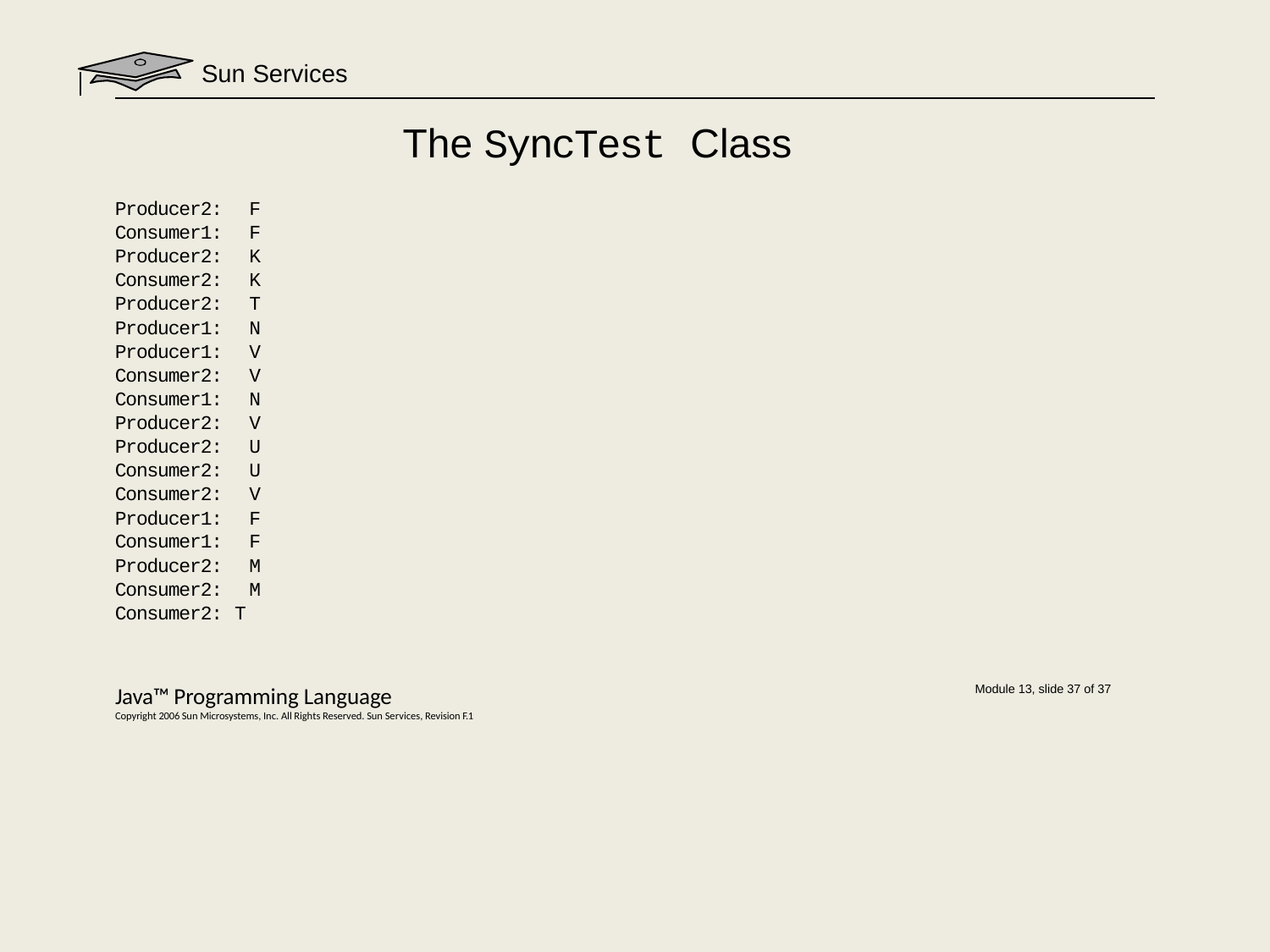

# Sun Services

The SyncTest Class
Producer2: F  Consumer1: F  Producer2: K  Consumer2: K  Producer2: T  Producer1: N  Producer1: V  Consumer2: V  Consumer1: N  Producer2: V  Producer2: U  Consumer2: U  Consumer2: V  Producer1: F  Consumer1: F  Producer2: M  Consumer2: M  Consumer2: T
Java™ Programming Language
Copyright 2006 Sun Microsystems, Inc. All Rights Reserved. Sun Services, Revision F.1
Module 13, slide 37 of 37